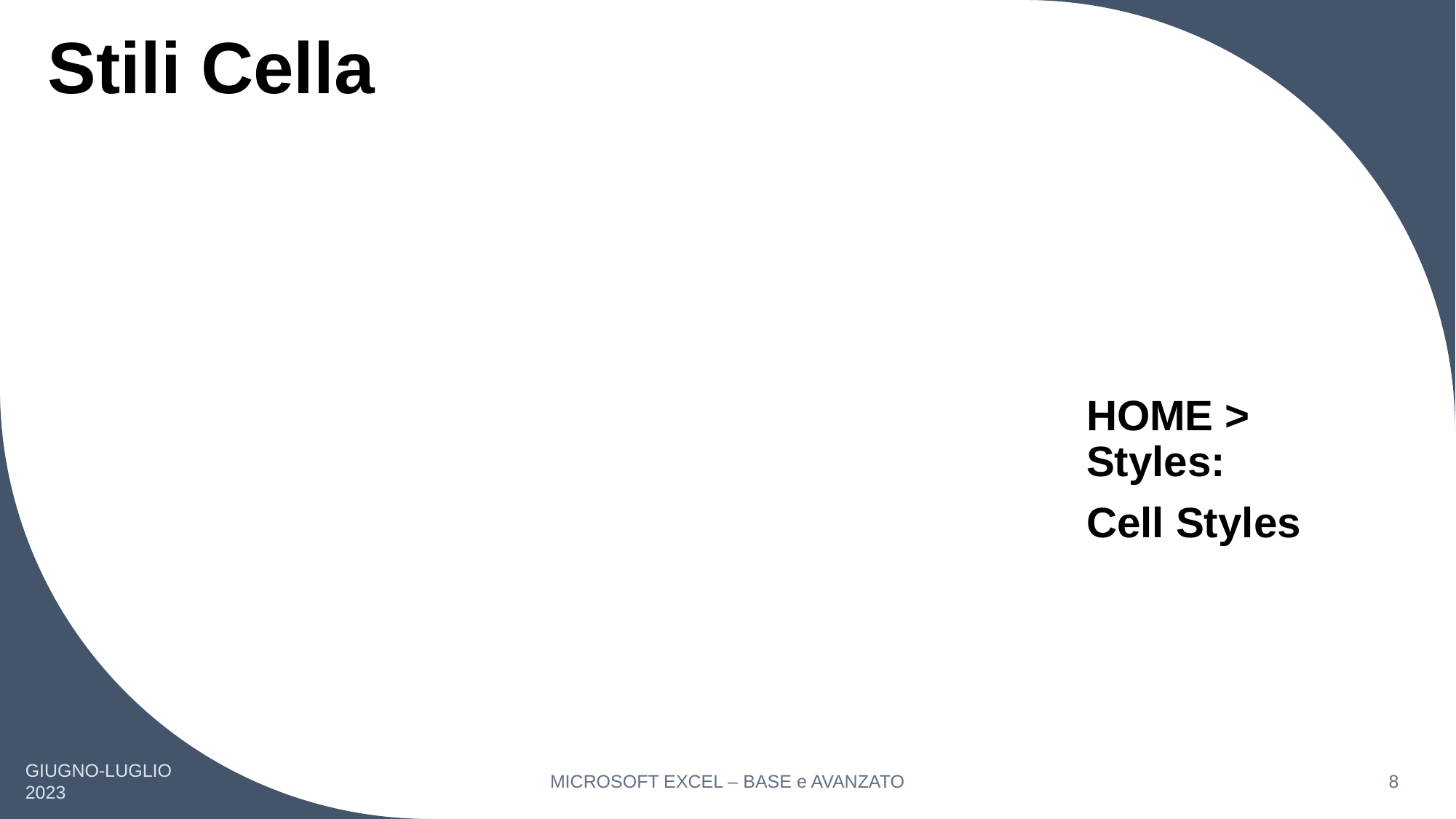

# Stili Cella

HOME > Styles:
Cell Styles
GIUGNO-LUGLIO 2023
MICROSOFT EXCEL – BASE e AVANZATO
8